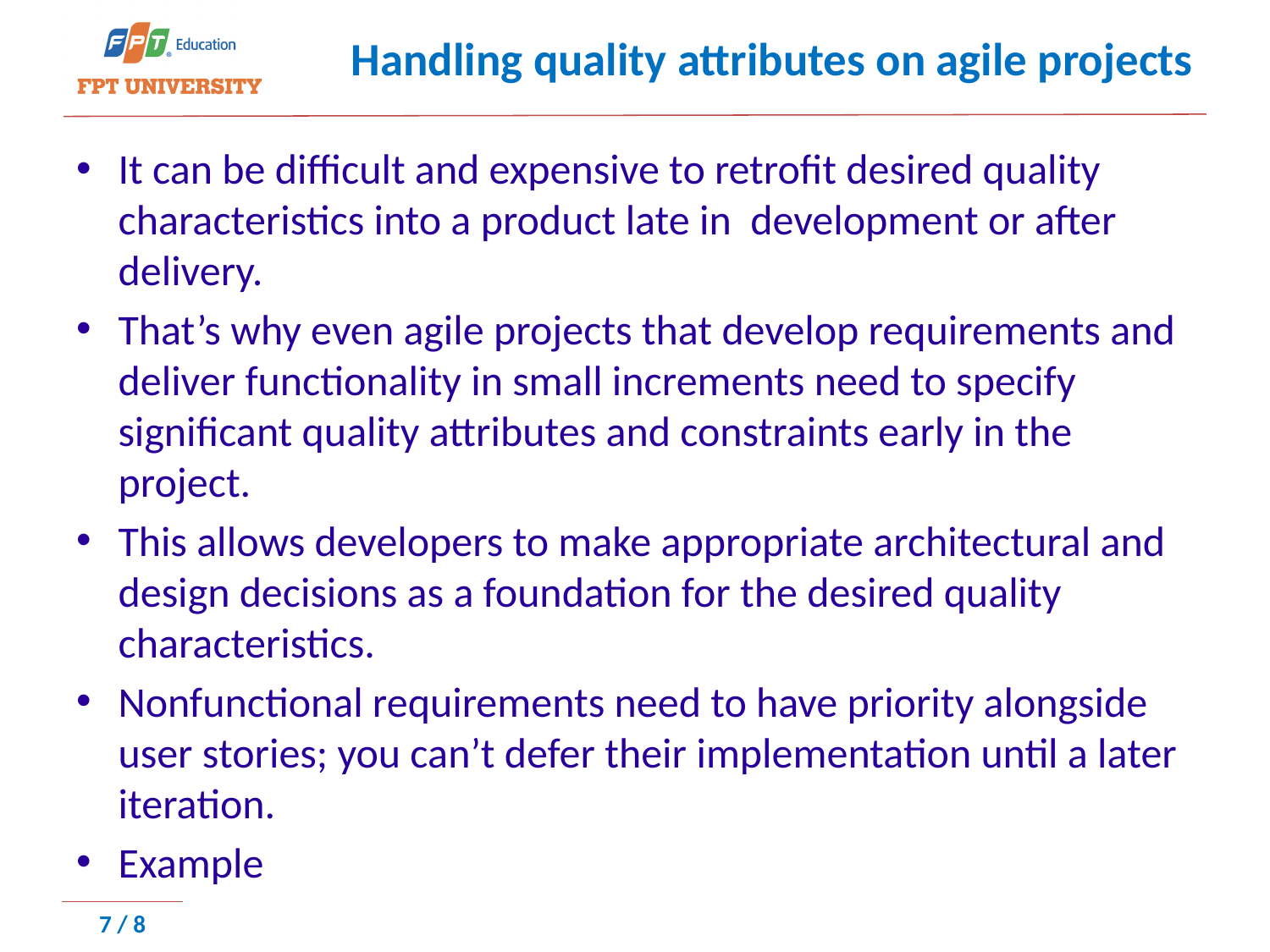

# Handling quality attributes on agile projects
It can be difficult and expensive to retrofit desired quality characteristics into a product late in  development or after delivery.
That’s why even agile projects that develop requirements and deliver functionality in small increments need to specify significant quality attributes and constraints early in the project.
This allows developers to make appropriate architectural and design decisions as a foundation for the desired quality characteristics.
Nonfunctional requirements need to have priority alongside user stories; you can’t defer their implementation until a later iteration.
Example